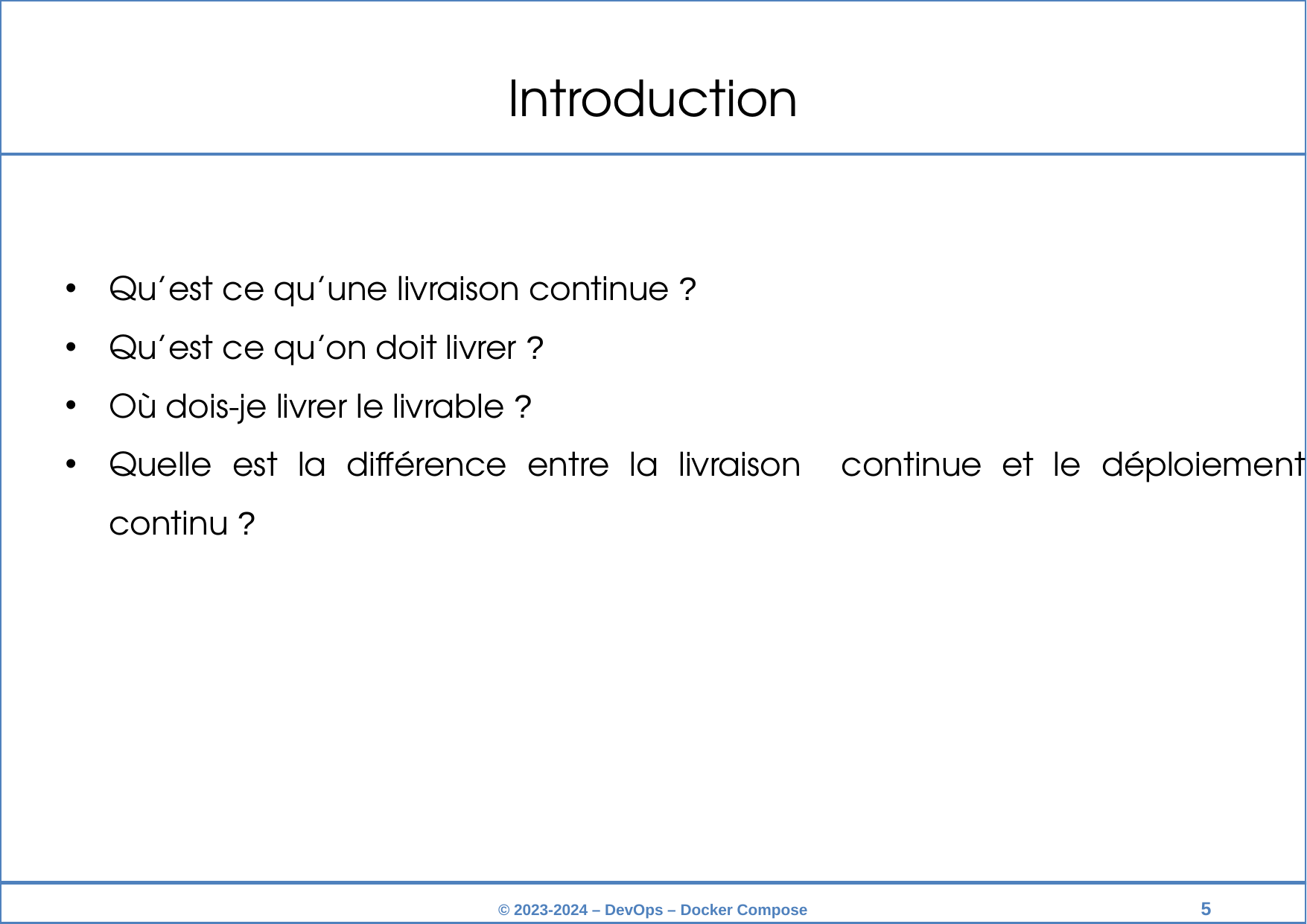

Introduction
Qu’est ce qu’une livraison continue ?
Qu’est ce qu’on doit livrer ?
Où dois-je livrer le livrable ?
Quelle est la différence entre la livraison  continue et le déploiement continu ?
5